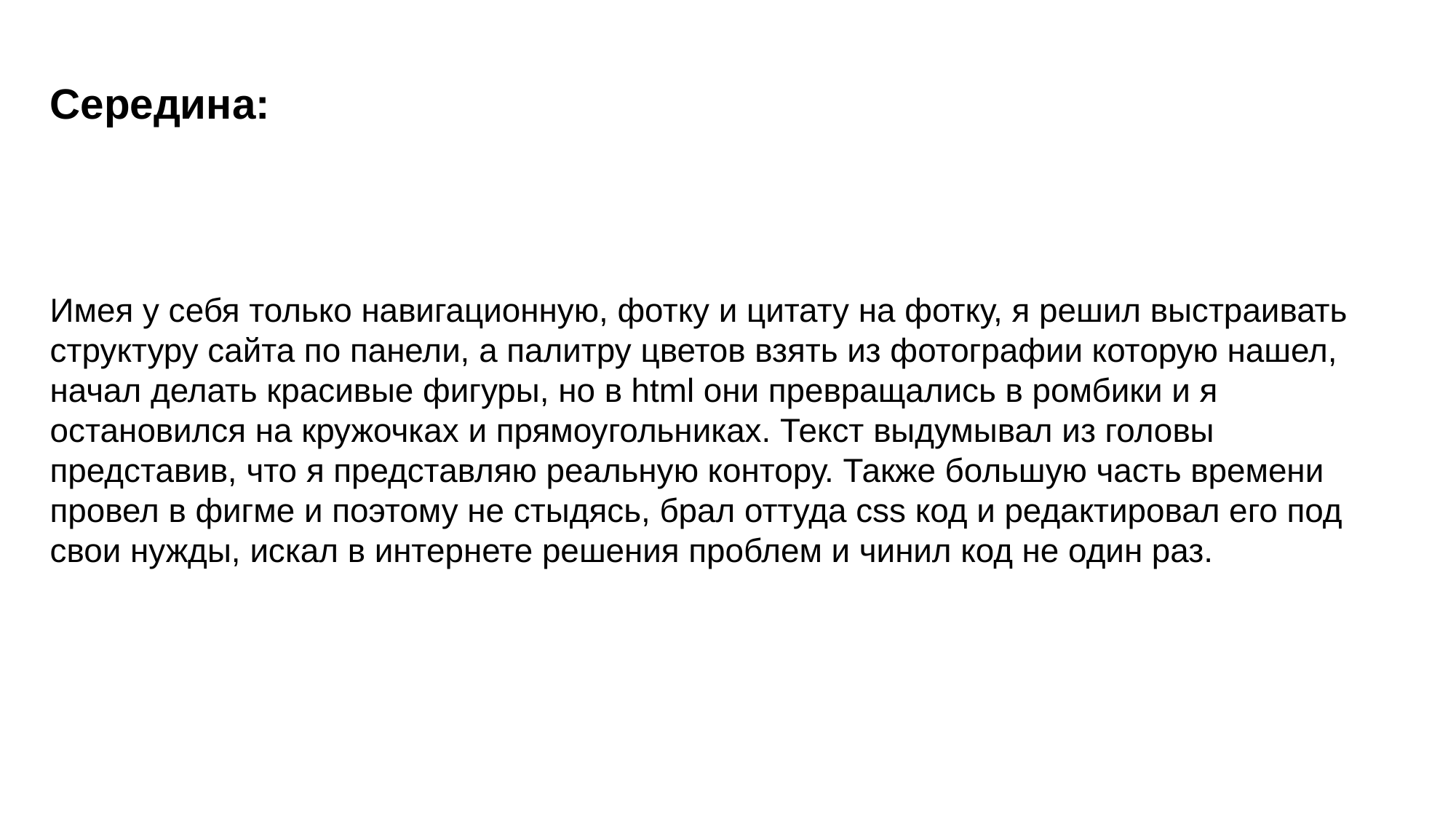

# Середина:
Имея у себя только навигационную, фотку и цитату на фотку, я решил выстраивать структуру сайта по панели, а палитру цветов взять из фотографии которую нашел, начал делать красивые фигуры, но в html они превращались в ромбики и я остановился на кружочках и прямоугольниках. Текст выдумывал из головы представив, что я представляю реальную контору. Также большую часть времени провел в фигме и поэтому не стыдясь, брал оттуда css код и редактировал его под свои нужды, искал в интернете решения проблем и чинил код не один раз.